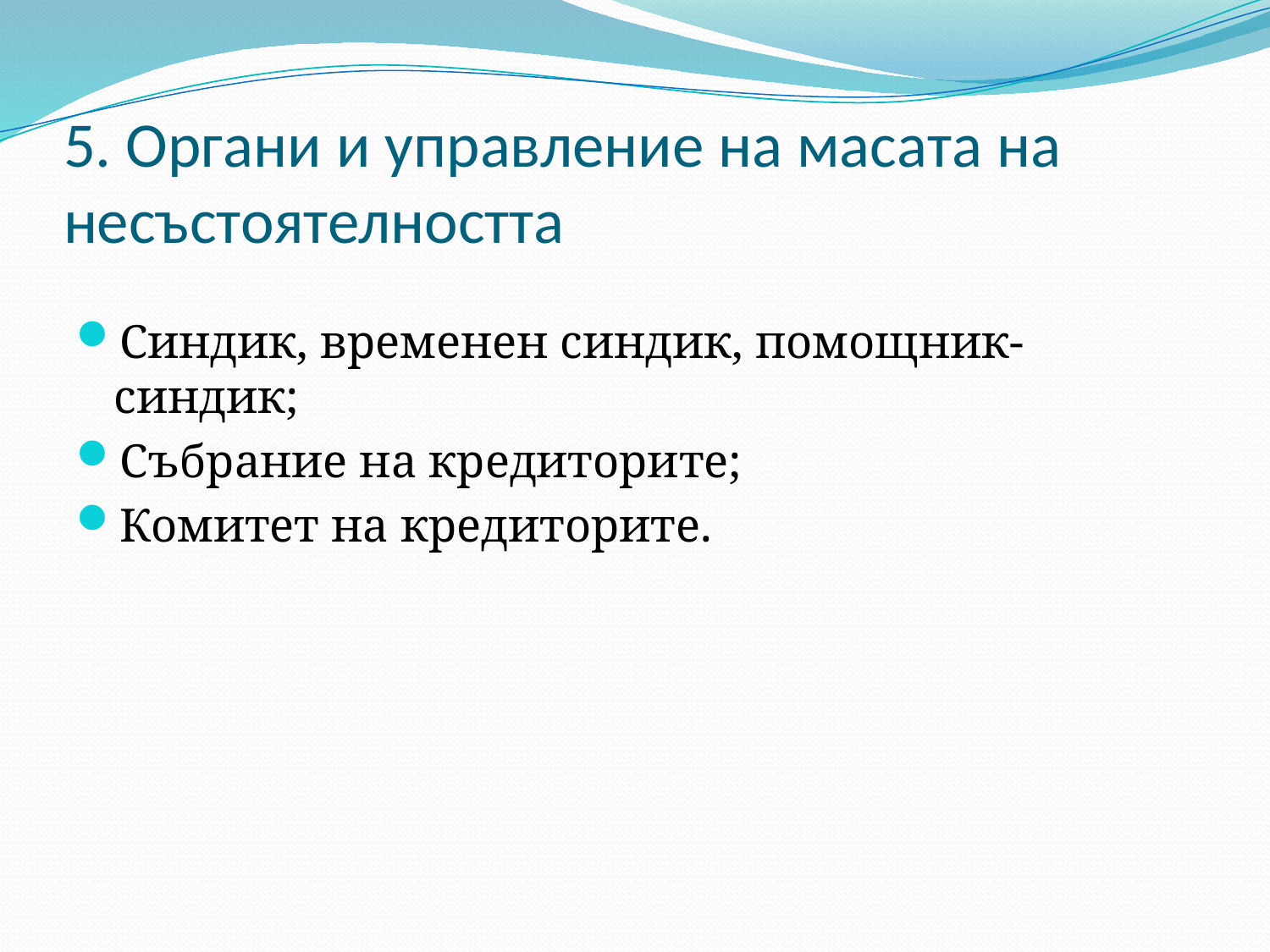

# 5. Органи и управление на масата на несъстоятелността
Синдик, временен синдик, помощник-синдик;
Събрание на кредиторите;
Комитет на кредиторите.